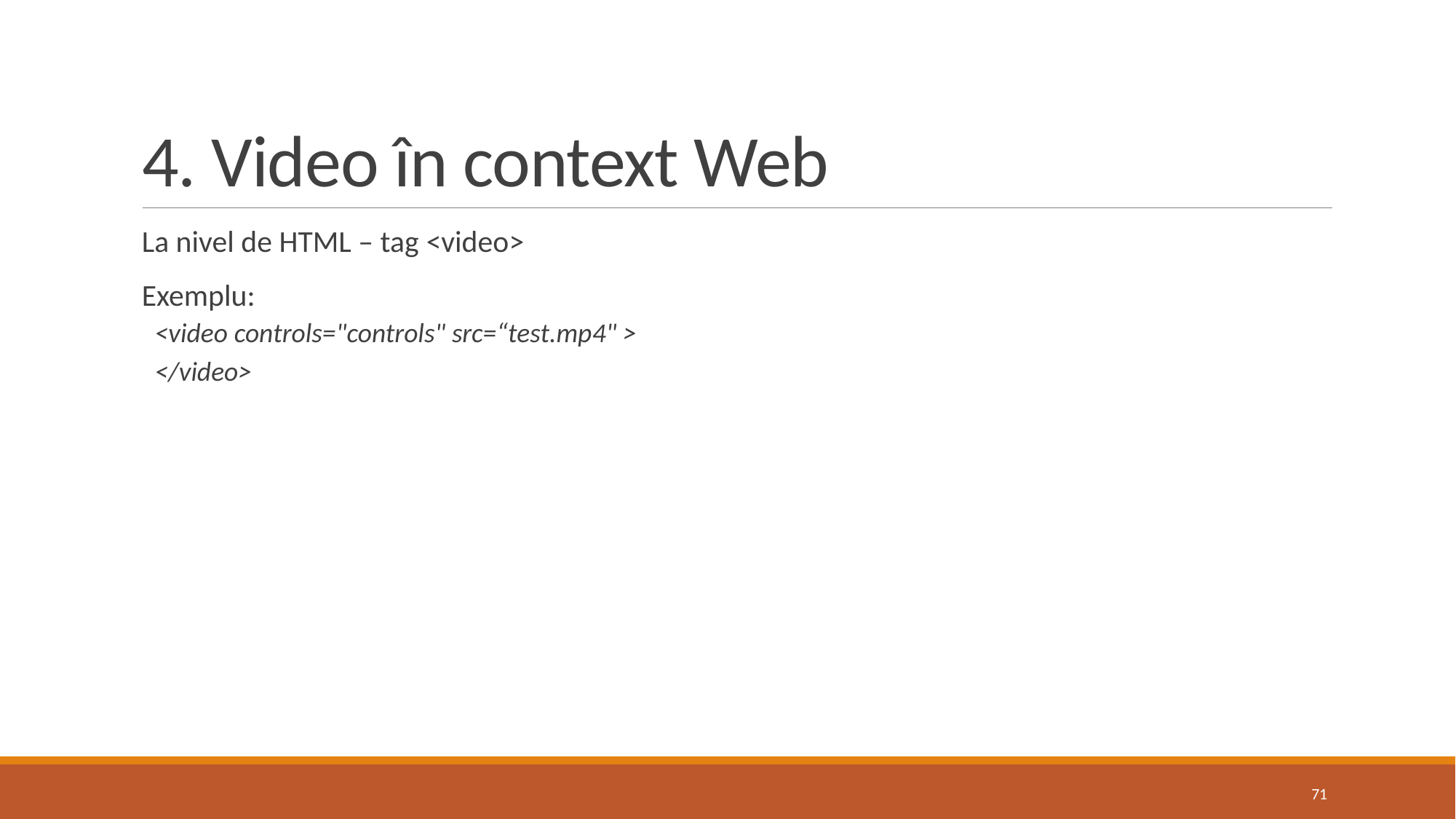

# 4. Video în context Web
La nivel de HTML – tag <video>
Exemplu:
<video controls="controls" src=“test.mp4" >
</video>
71